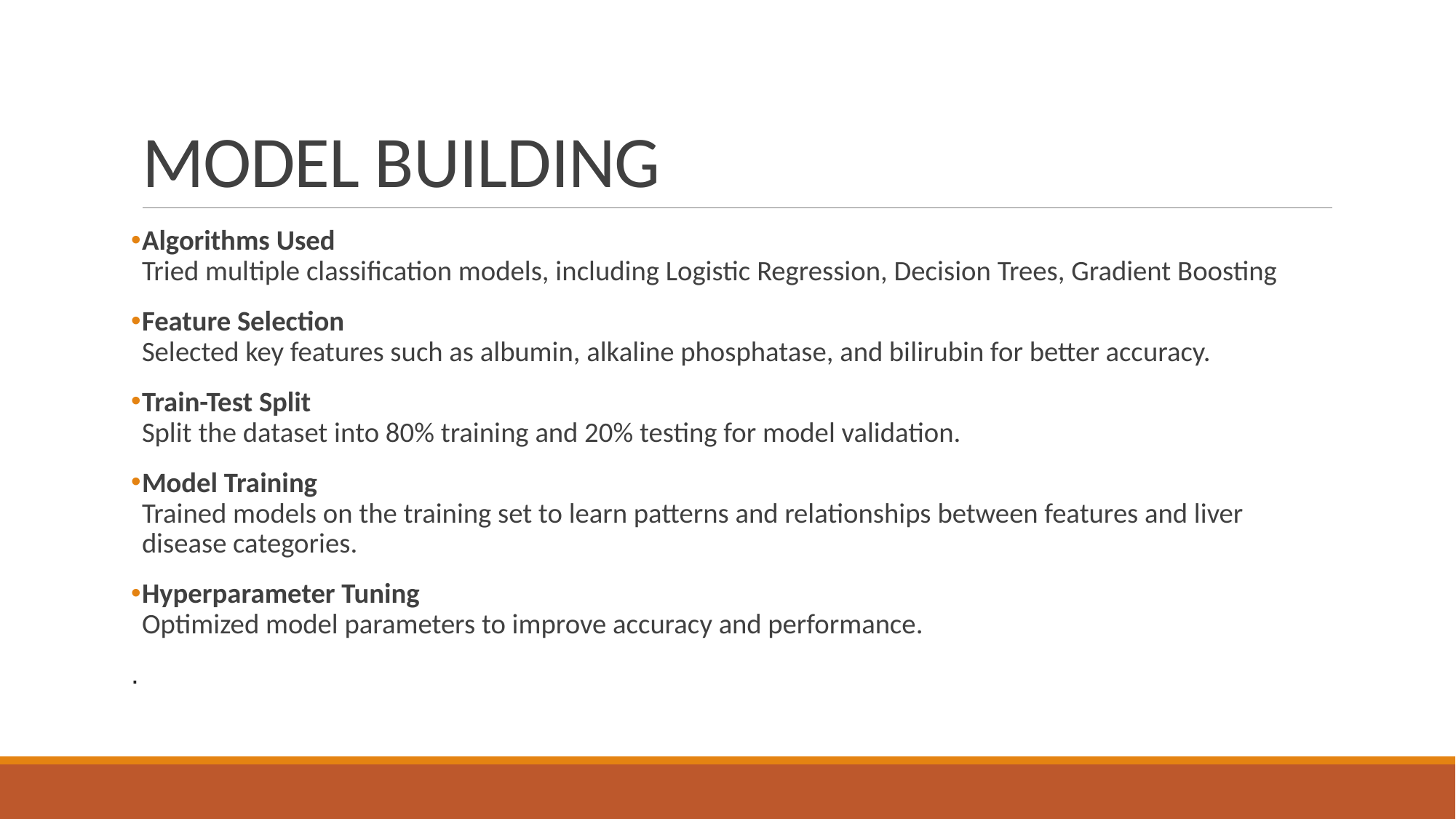

# MODEL BUILDING
Algorithms Used
Tried multiple classification models, including Logistic Regression, Decision Trees, Gradient Boosting
Feature Selection
Selected key features such as albumin, alkaline phosphatase, and bilirubin for better accuracy.
Train-Test Split
Split the dataset into 80% training and 20% testing for model validation.
Model Training
Trained models on the training set to learn patterns and relationships between features and liver disease categories.
Hyperparameter Tuning
Optimized model parameters to improve accuracy and performance.
.